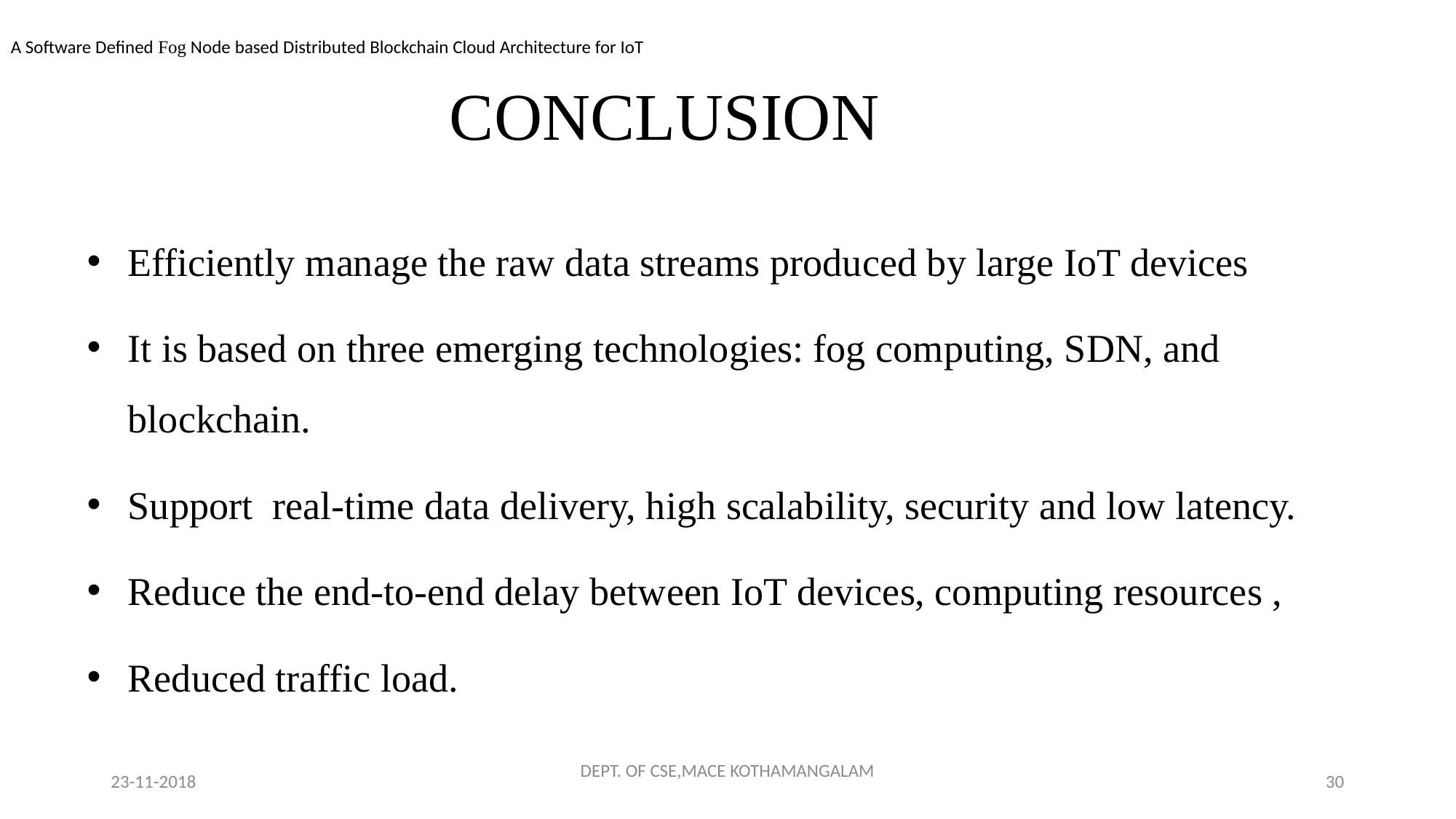

A Software Defined Fog Node based Distributed Blockchain Cloud Architecture for IoT

# CONCLUSION
Efficiently manage the raw data streams produced by large IoT devices
It is based on three emerging technologies: fog computing, SDN, and blockchain.
Support  real-time data delivery, high scalability, security and low latency.
Reduce the end-to-end delay between IoT devices, computing resources ,
Reduced traffic load.
23-11-2018
DEPT. OF CSE,MACE KOTHAMANGALAM

30